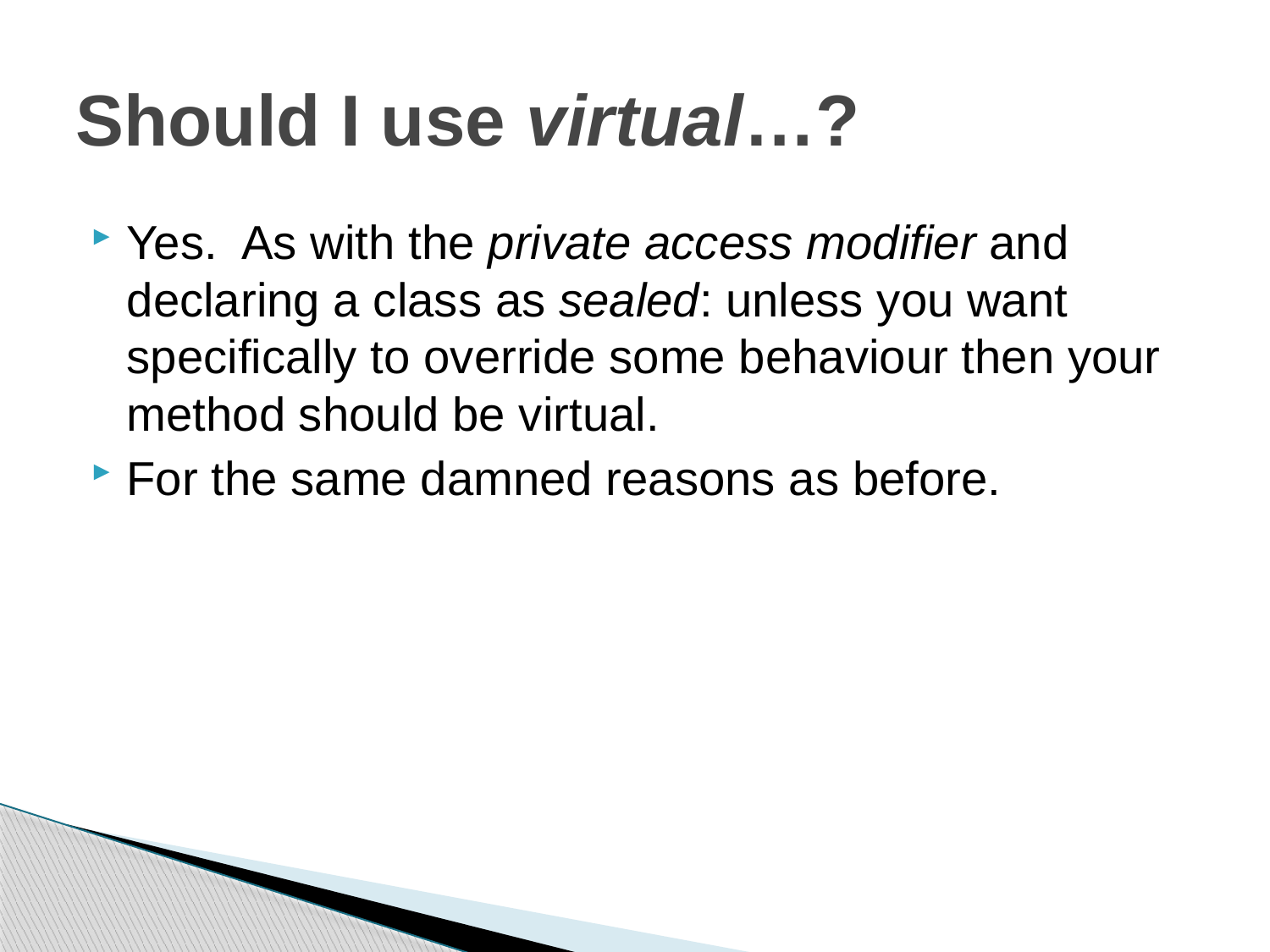

# Should I use virtual…?
Yes.  As with the private access modifier and declaring a class as sealed: unless you want specifically to override some behaviour then your method should be virtual.
For the same damned reasons as before.